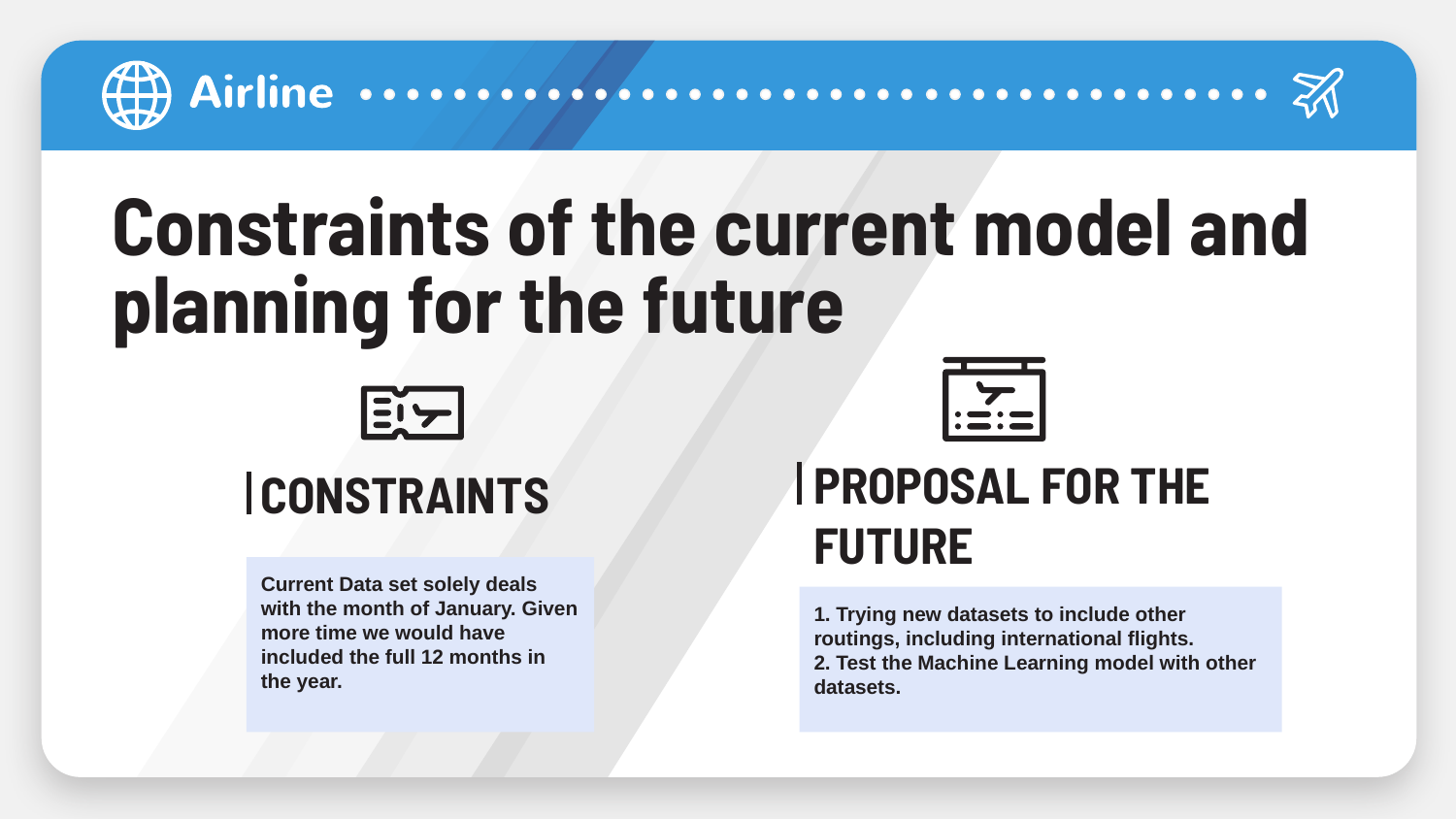

# Constraints of the current model and planning for the future

CONSTRAINTS
PROPOSAL FOR THE FUTURE
Current Data set solely deals with the month of January. Given more time we would have included the full 12 months in the year.
1. Trying new datasets to include other routings, including international flights.
2. Test the Machine Learning model with other datasets.